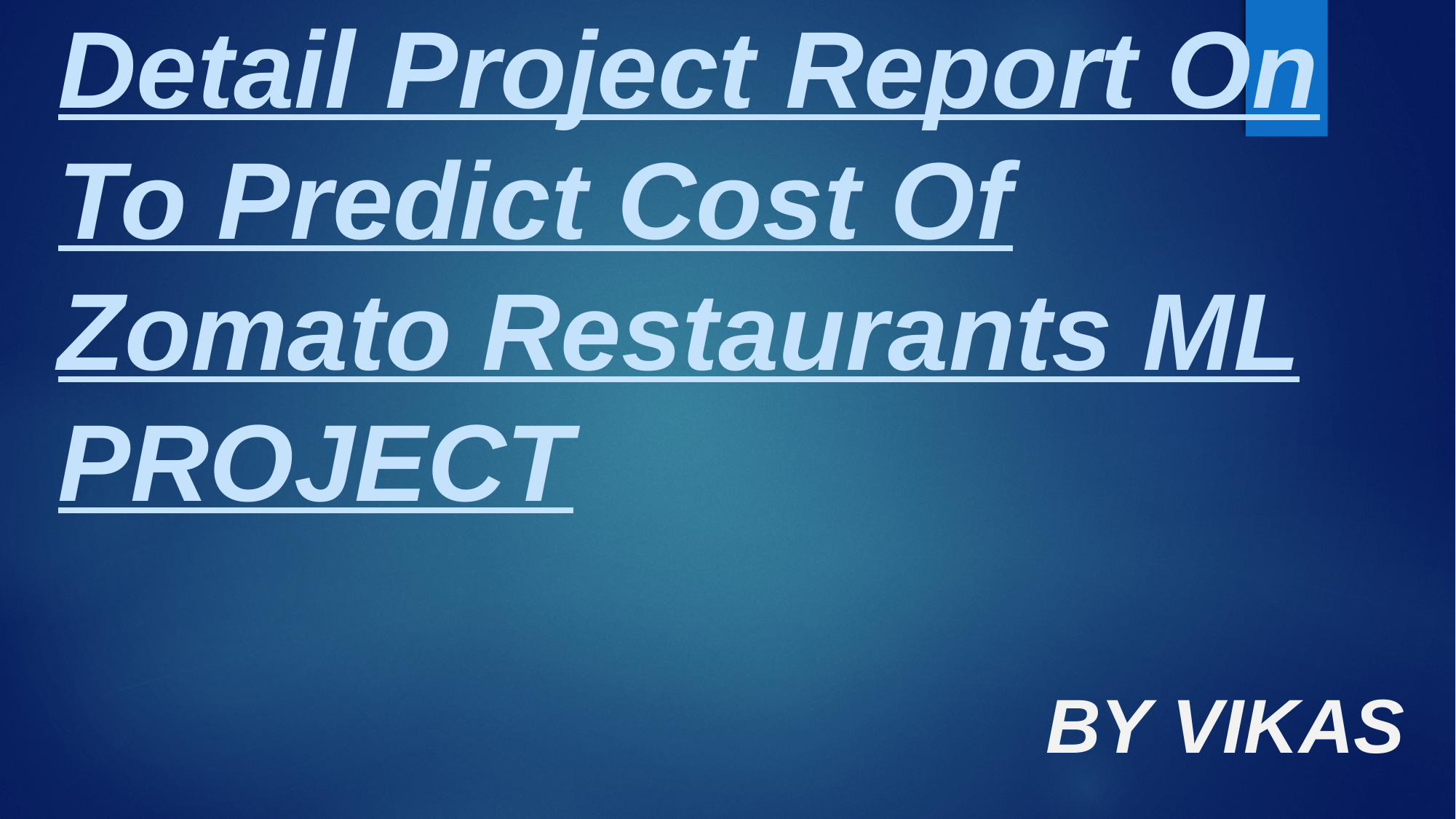

# Detail Project Report On To Predict Cost Of Zomato Restaurants ML PROJECT
BY VIKAS